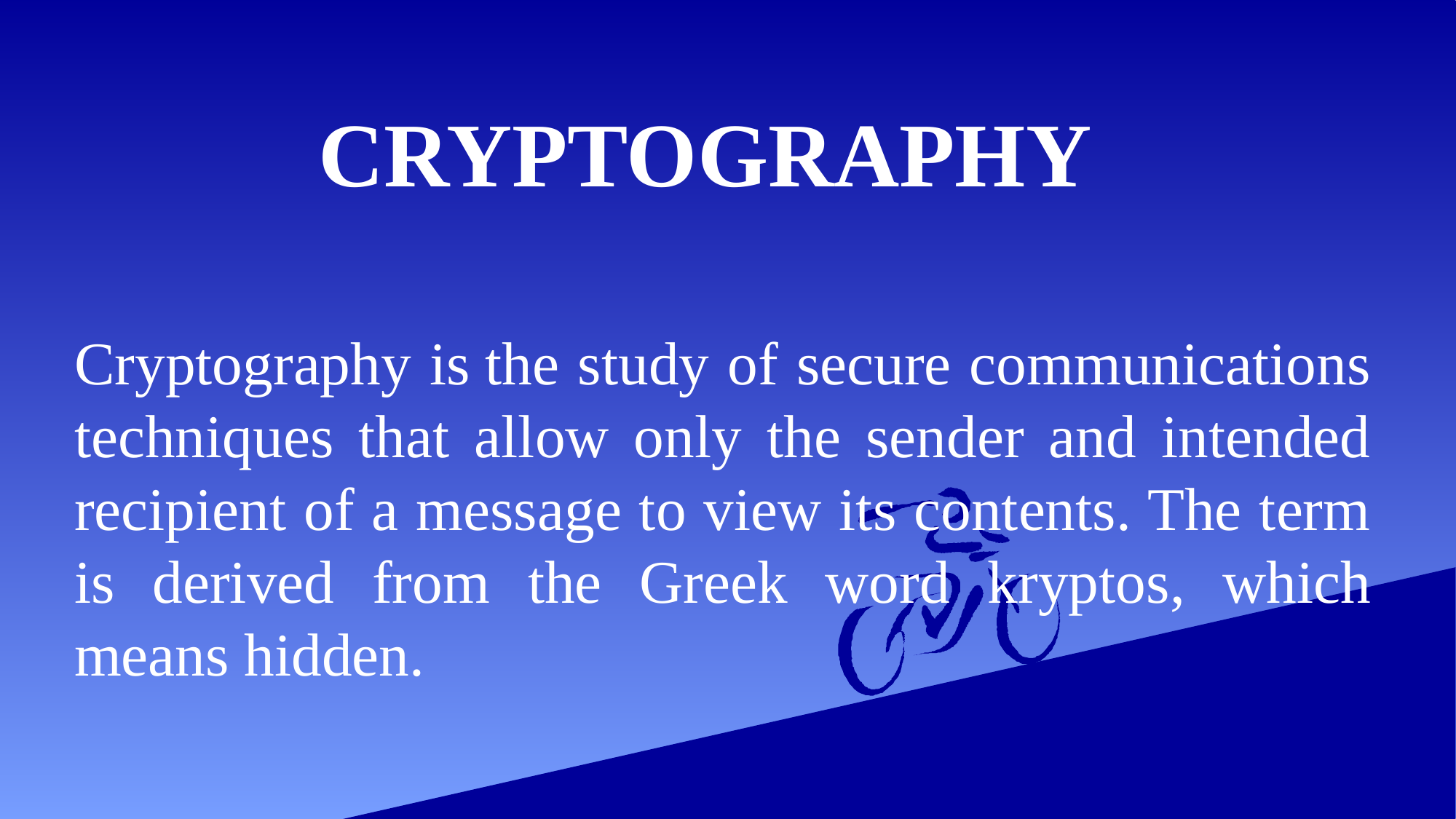

# CRYPTOGRAPHY
Cryptography is the study of secure communications techniques that allow only the sender and intended recipient of a message to view its contents. The term is derived from the Greek word kryptos, which means hidden.
4